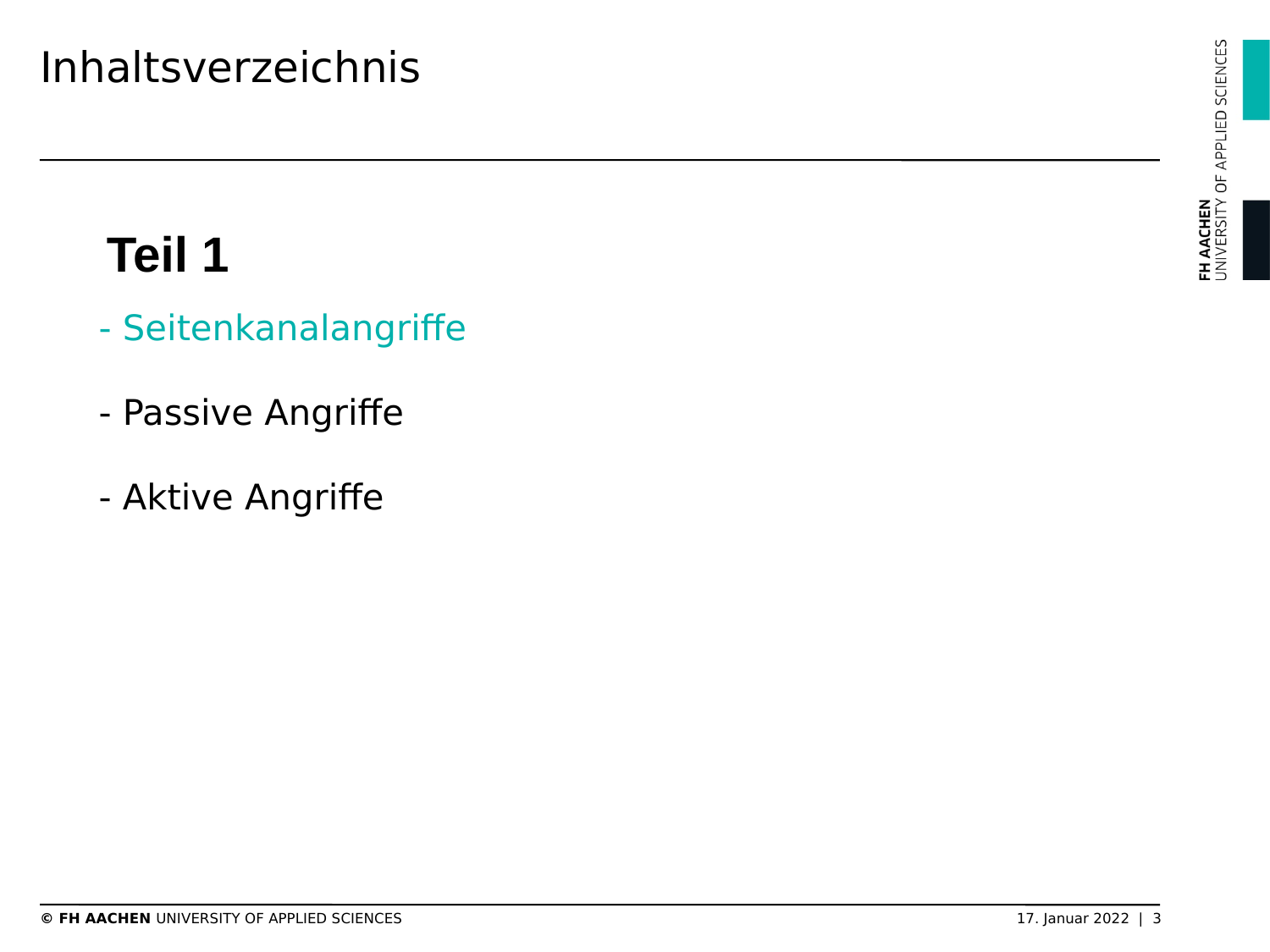

# Inhaltsverzeichnis
Teil 1

- Seitenkanalangriffe

- Passive Angriffe

- Aktive Angriffe